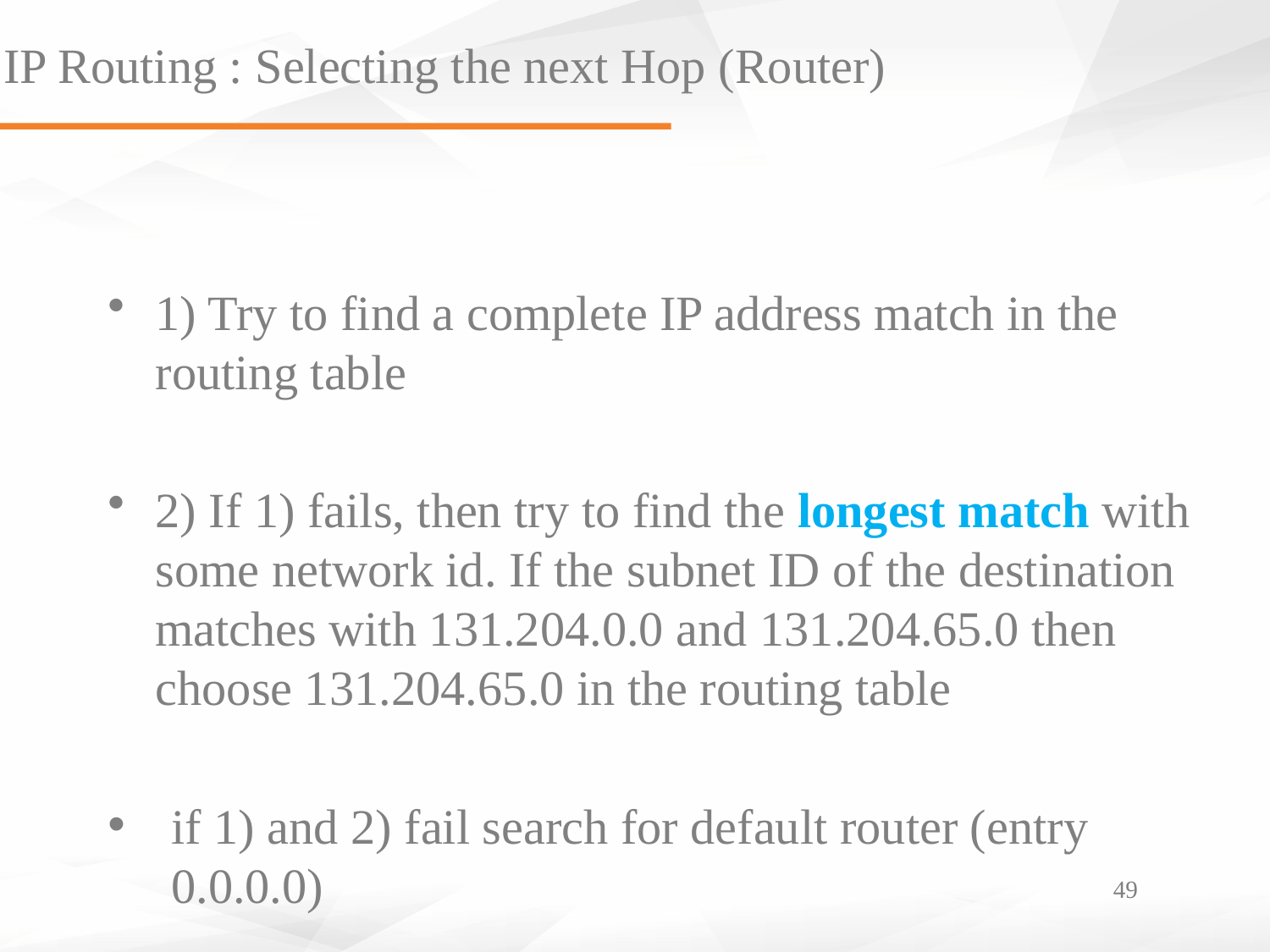

IP Routing : Selecting the next Hop (Router)
1) Try to find a complete IP address match in the routing table

2) If 1) fails, then try to find the longest match with some network id. If the subnet ID of the destination matches with 131.204.0.0 and 131.204.65.0 then choose 131.204.65.0 in the routing table

if 1) and 2) fail search for default router (entry 0.0.0.0)
49